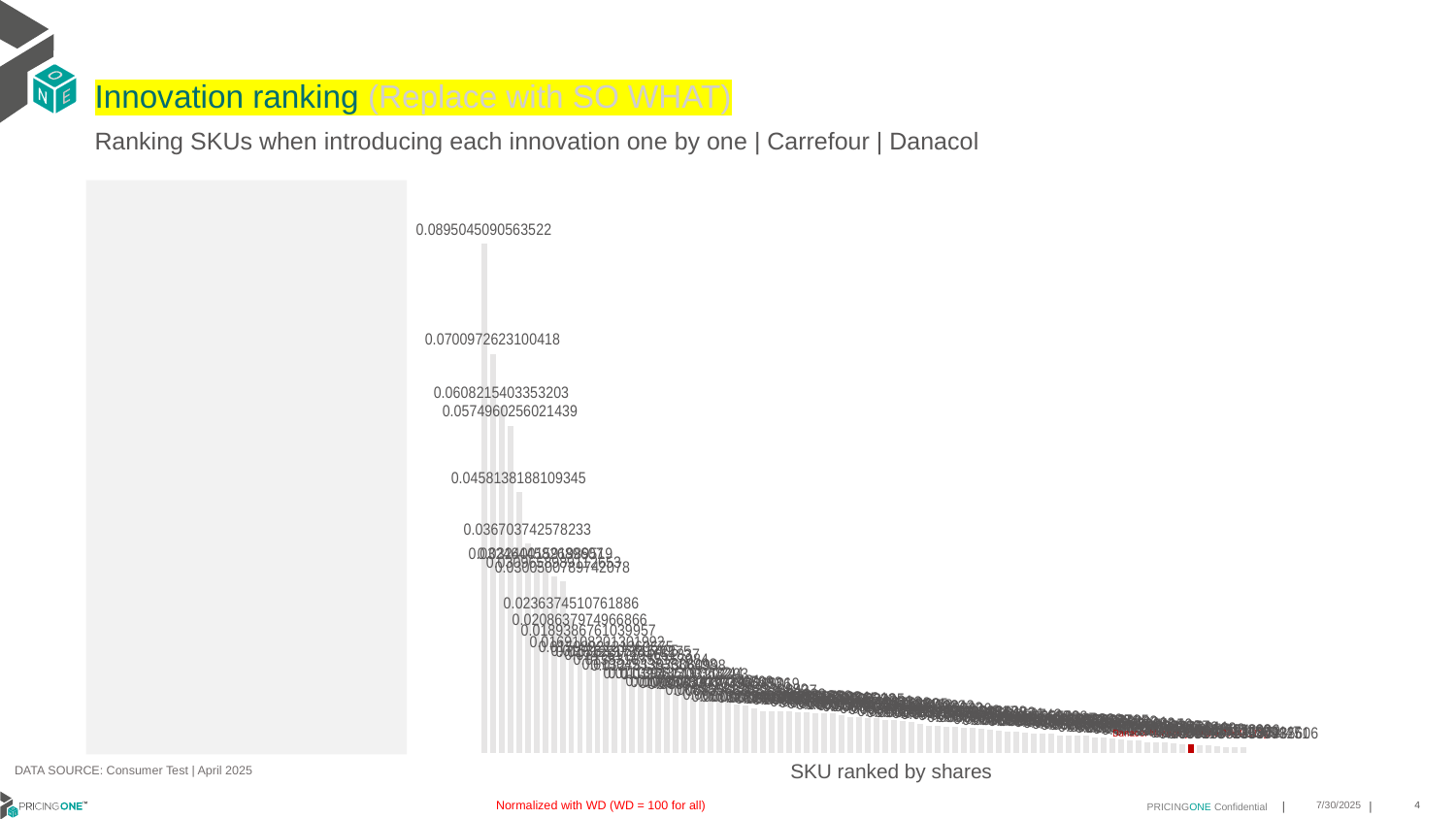

# Innovation ranking (Replace with SO WHAT)
Ranking SKUs when introducing each innovation one by one | Carrefour | Danacol

### Chart

| Category | Danacol Nueces y Avena 0% 4x115g |
|---|---|
| Carrefour Natural 8x125g | 0.08950450905635221 |
| Danone Fresa 4x120g | 0.07009726231004182 |
| Carrefour Griego Natural 6x125g | 0.06082154033532026 |
| Carrefour Sabores Mix 16x125g | 0.05749602560214386 |
| Carrefour Griego Natural 1000g | 0.04581381881093446 |
| Danone Natural 8x120g | 0.03670374257823303 |
| Carrefour Griego Stracciatella 6x125g | 0.032464458268960696 |
| Carrefour Griego Fresa 6x125g | 0.0324001591989519 |
| Alpro Coco 400g | 0.030965898911265263 |
| Carrefour L-Casei Fresa/Plátano y Piña/Coco 12x100g | 0.030050078974207774 |
| Activia Natural 0% 8x120g | 0.02363745107618863 |
| Actimel Fresa 6x100g | 0.020863797496686615 |
| Carrefour Kefir 500g | 0.018938676103995696 |
| Carrefour Fresa & Plátano 8x125g | 0.016910820130199195 |
| Carrefour Bifidus Fresa 0% 4x125g | 0.01598021213606754 |
| Danone Mix Coco/Fresa/Frutos del Bosque/Macedoine 8x120g | 0.015362305716404984 |
| Activia Natural 0% 16x120g | 0.015122172817227499 |
| Activia Melocotón 0% 4x120g | 0.014761710465183682 |
| Activia Natural 8x120g | 0.013831075515708386 |
| Oikos Griego Natural 4x110g | 0.013045336368849837 |
| Carrefour Natural 0% 6x125g | 0.012781397306099802 |
| Vitalinea Fresa 0% 4x120g | 0.011396613003681961 |
| Danone Griego Stracciatella 4x110g | 0.01139436197202439 |
| Activia Cremoso Fresa 4x115g | 0.011287703112293001 |
| Danone Proteína Stracciatella 4x105g | 0.010060934167843148 |
| Danacol Limón 6x100g | 0.009857304870367692 |
| Oikos Griego Fresa 4x110g | 0.009735107039059025 |
| Activia Avena Nueces 4x115g | 0.00961473745664526 |
| Danone Griego Natural 4x110g | 0.009484757682890189 |
| La Lechera Fresa 2x125g | 0.008465727023709891 |
| Carrefour Fresa 0% 6x125g | 0.00829663682366437 |
| Activia Natural 0% 4x120g | 0.007755368370578327 |
| Carrefour Bifidus Natural 0% 6x125g | 0.007327147674393785 |
| Danonino Fresa 4x100g | 0.007287403252951684 |
| Carrefour Sabores Mix 12x125g | 0.007266670382917588 |
| Carrefour Proteína Plátano 400g | 0.007234996705557227 |
| Actimel Natural 0% 6x100g | 0.007160660395750842 |
| Carrefour Bifidus Muesli 0% 4x125g | 0.0071028838124686505 |
| YoPro Fresa 300g | 0.006964092453426641 |
| Carrefour Bifidus Frutos Rojos 4x125g | 0.006902751983683219 |
| Danonino Fresa 6x50g | 0.006843642100624052 |
| Danacol Natural 6x100g | 0.006535894742449007 |
| Carrefour Kefir Mango Líquido 500g | 0.006305804486383331 |
| Activia Cremoso Lima/Limón 4x115g | 0.0062009363122750285 |
| Carrefour Natural Líquido 500g | 0.006019181721662219 |
| Carrefour Petit Fresa y Plátano 12x60g | 0.005990168134318954 |
| El Pastoret Melocotón y Maracuyá 500g | 0.0057441382338177995 |
| Carrefour Actuàlcol Tropical 8x100g | 0.005710906589860821 |
| Carrefour L-Casei Fresa 0% 6x100g | 0.005599694884123428 |
| El Pastoret Kefir Natural 500g | 0.0052932401528502345 |
| Danone Proteína Fresa 0% 270g | 0.005043966171276262 |
| Alpro Skyr Fresa 400g | 0.0047240768513444895 |
| Actimel Natural 12x100g | 0.004652865452954513 |
| Nestlé Kefir Natural 6x100g | 0.004557813428088467 |
| Danonino Fresa 4x70g | 0.004554757713435092 |
| Danone Proteína Chocolate 4x120g | 0.004372843129164516 |
| Activia Muesli 0% 4x115g | 0.004267571236914709 |
| Carrefour Kefir Natural 4x125g | 0.004164267821563082 |
| Danacol Natural 12x100g | 0.004034365436587432 |
| Carrefour Soja Natural 6x100g | 0.0037992395601566626 |
| YoPro Pudding Chocolate 180g | 0.003734883048553762 |
| Oikos Griego Natural 900g | 0.00370394045325688 |
| Danone Original Fresa 2x130g | 0.003472492524777171 |
| Nestlé Nesquik 6x60g | 0.0033089986613247155 |
| Activia Piña 0% 4x120g | 0.00329152325203428 |
| Danone Griego Manzana Canela 4x110g | 0.003279389915082294 |
| Oikos Griego Caramelo 2x110g | 0.0030703997837267525 |
| Nestlé Kit Kat 2x115g | 0.0030266199978087136 |
| Carrefour Flan Huevo Proteico 2x160g | 0.0029872448859348494 |
| Alpro Arándanos/Fruitas Rojos 4x125g | 0.0029634182157532297 |
| La Fageda Natural 4x125g | 0.0027022328650192426 |
| Carrefour Pudding Chocolate 200g | 0.00265801073721483 |
| Danone Original 2x130g | 0.002432977163004037 |
| Activia Kefir Natural 345g | 0.002364487990711591 |
| Activia Kefir Arándanos 320g | 0.0020799046903836205 |
| Nestlé Smarties 2x128g | 0.0020567161807887747 |
| Alpro Postre Chocolate Negro 4x125g | 0.0018318301965754892 |
| Carrefour Skyr Natural 150g | 0.0018083614110534381 |
| YoPro Natural 480g | 0.0017917122614510821 |
| YoPro Arándanos 4x120g | 0.0015827927323570185 |
| Carrefour Kefir Avena Nueces 4x125g | 0.0014423846903573966 |
| Danacol Nueces y Avena 0% 4x115g | 0.0014035595447777756 |
| Kaiku Natural Sin Lactose 4x125g | 0.001324596325138688 |
| Reina Mousse Chocolate 2x100g | 0.001291144149129058 |
| La Fageda Natural Azucarado 4x125g | 0.001066464611962004 |
| Nestlé Kefir 150g | 0.0009624972115094467 |
| Danone Choco Flakes 102g | 0.0009113713930982514 |
| Valio Profeel Chocolate 180g | 0.0008863635844356061 |
DATA SOURCE: Consumer Test | April 2025
SKU ranked by shares
Normalized with WD (WD = 100 for all)
7/30/2025
4